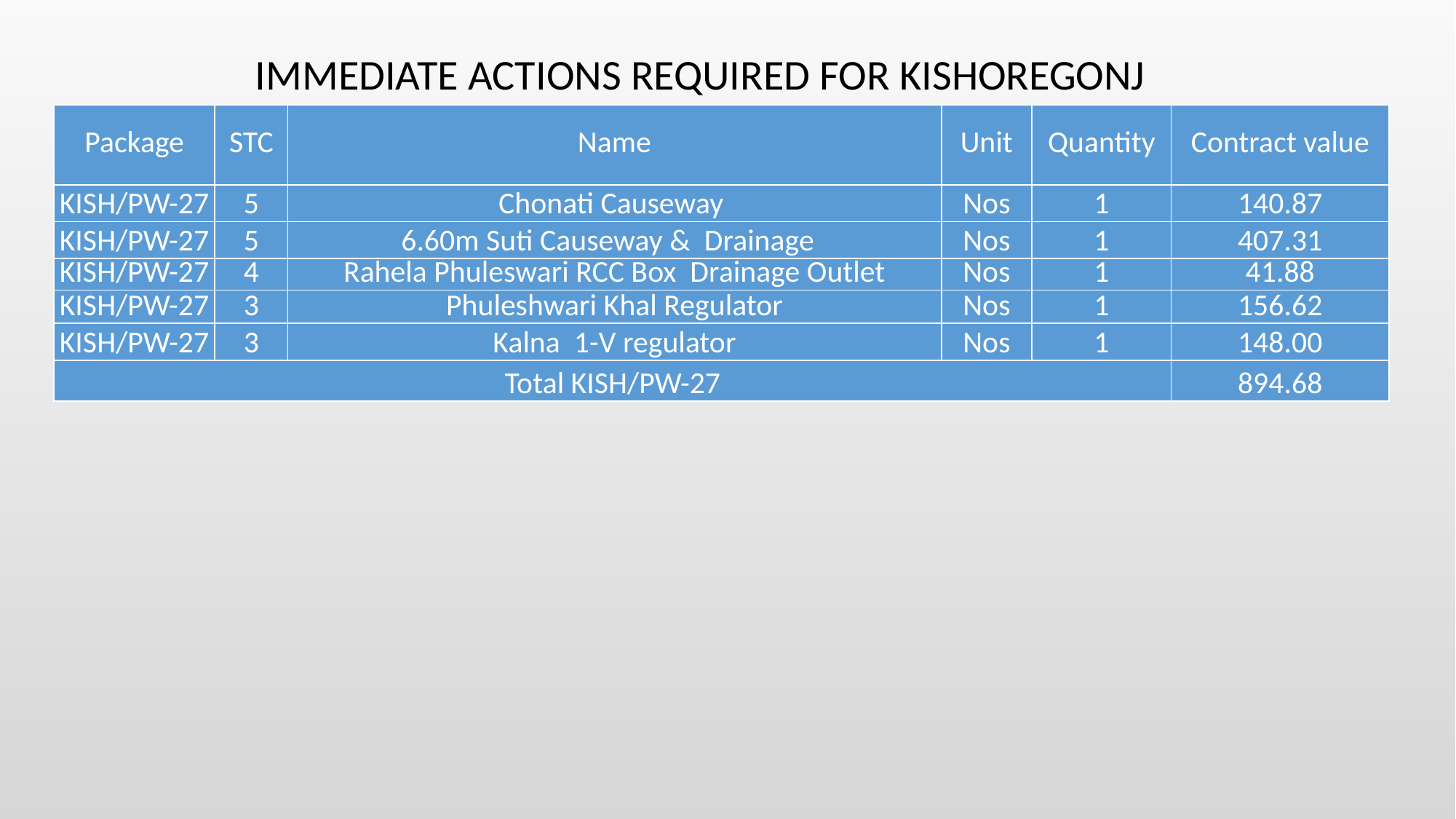

# IMMEDIATE ACTIONS REQUIRED FOR KISHOREGONJ
| Package | STC | Name | Unit | Quantity | Contract value |
| --- | --- | --- | --- | --- | --- |
| KISH/PW-27 | 5 | Chonati Causeway | Nos | 1 | 140.87 |
| KISH/PW-27 | 5 | 6.60m Suti Causeway & Drainage | Nos | 1 | 407.31 |
| KISH/PW-27 | 4 | Rahela Phuleswari RCC Box Drainage Outlet | Nos | 1 | 41.88 |
| KISH/PW-27 | 3 | Phuleshwari Khal Regulator | Nos | 1 | 156.62 |
| KISH/PW-27 | 3 | Kalna 1-V regulator | Nos | 1 | 148.00 |
| Total KISH/PW-27 |  |  |  |  | 894.68 |